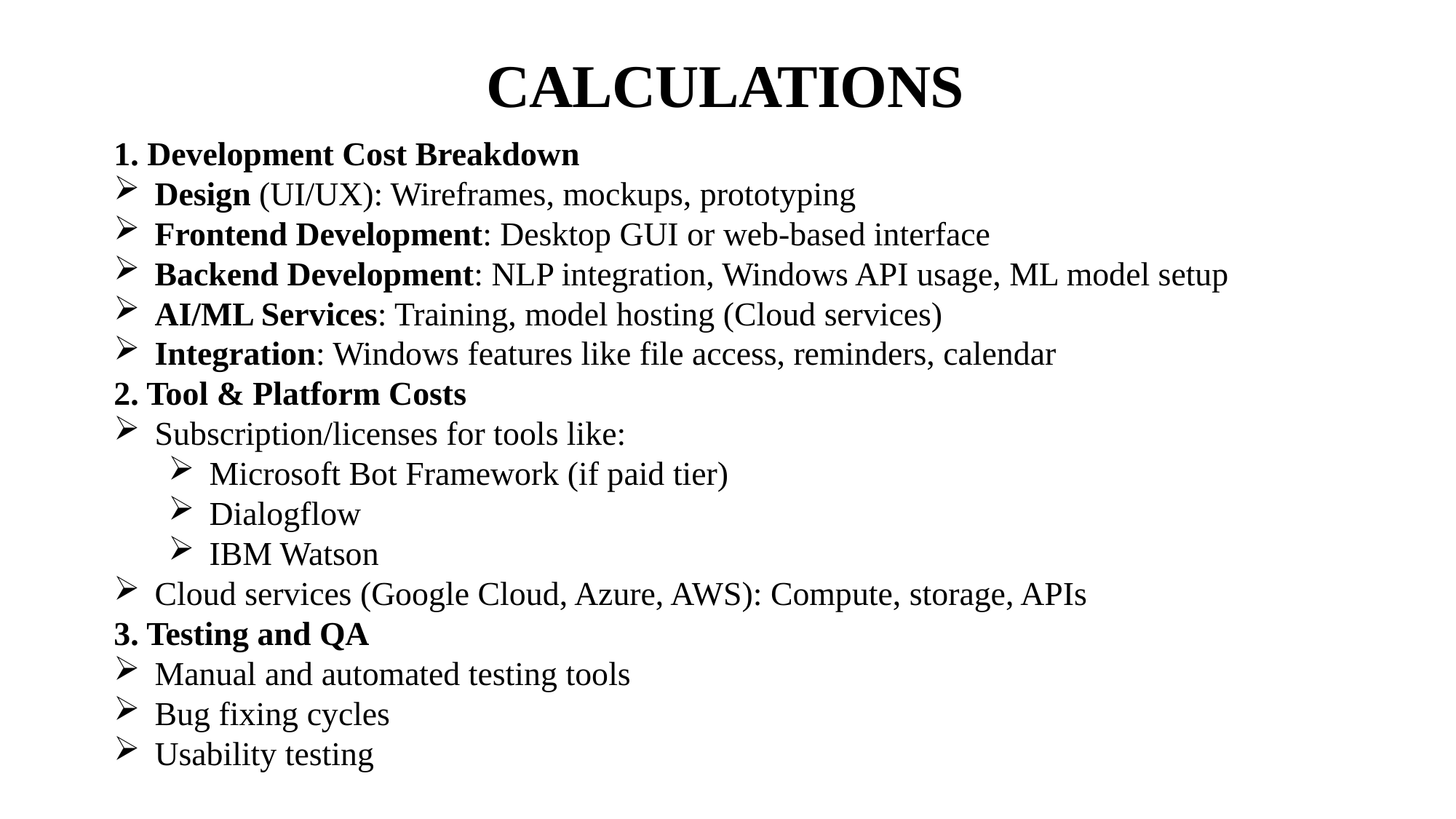

# CALCULATIONS
1. Development Cost Breakdown
Design (UI/UX): Wireframes, mockups, prototyping
Frontend Development: Desktop GUI or web-based interface
Backend Development: NLP integration, Windows API usage, ML model setup
AI/ML Services: Training, model hosting (Cloud services)
Integration: Windows features like file access, reminders, calendar
2. Tool & Platform Costs
Subscription/licenses for tools like:
Microsoft Bot Framework (if paid tier)
Dialogflow
IBM Watson
Cloud services (Google Cloud, Azure, AWS): Compute, storage, APIs
3. Testing and QA
Manual and automated testing tools
Bug fixing cycles
Usability testing
5